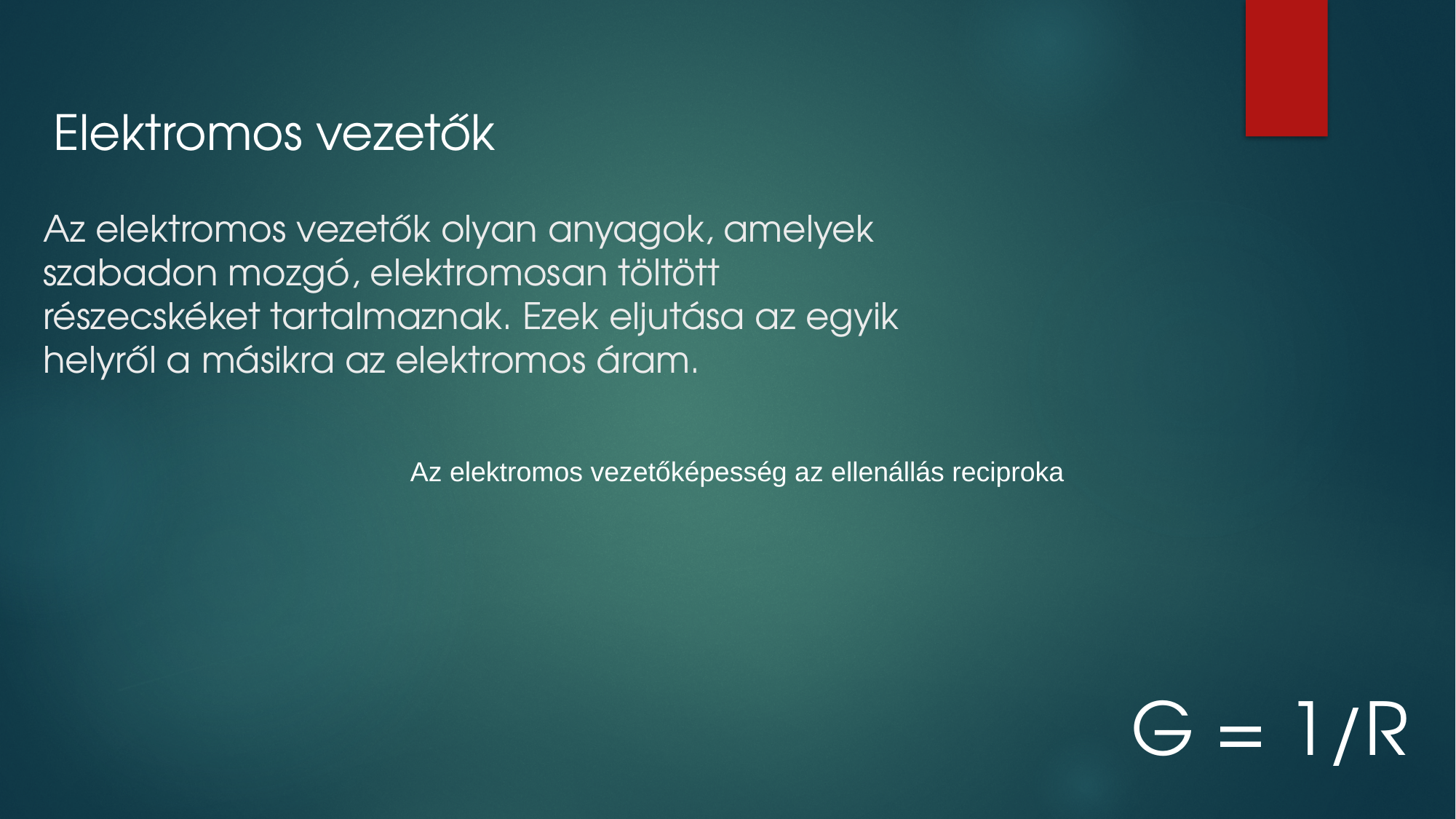

Elektromos vezetők
# Az elektromos vezetők olyan anyagok, amelyek szabadon mozgó, elektromosan töltött részecskéket tartalmaznak. Ezek eljutása az egyik helyről a másikra az elektromos áram.
Az elektromos vezetőképesség az ellenállás reciproka
G = 1/R